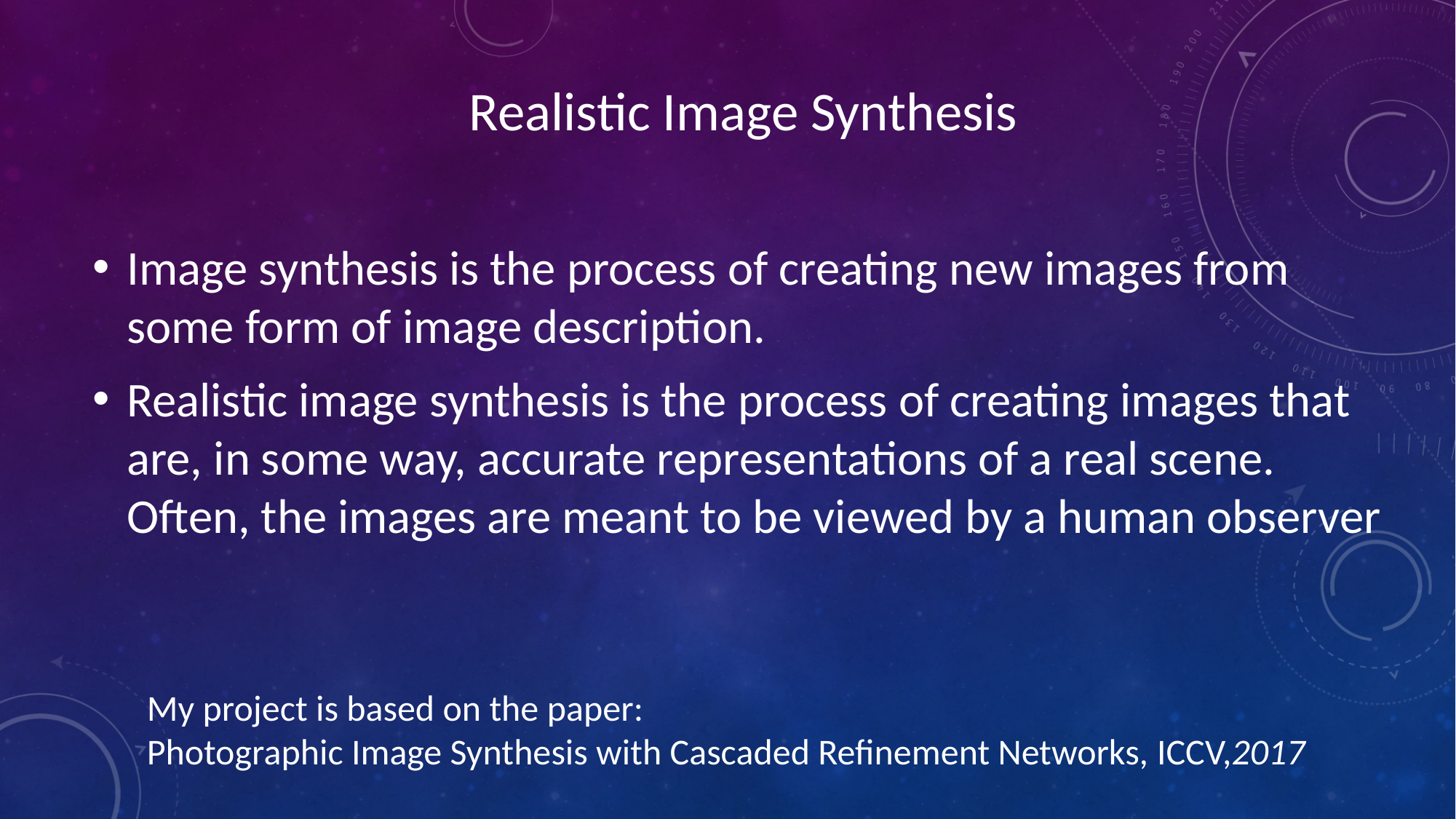

Realistic Image Synthesis
Image synthesis is the process of creating new images from some form of image description.
Realistic image synthesis is the process of creating images that are, in some way, accurate representations of a real scene. Often, the images are meant to be viewed by a human observer
My project is based on the paper:
Photographic Image Synthesis with Cascaded Refinement Networks, ICCV,2017